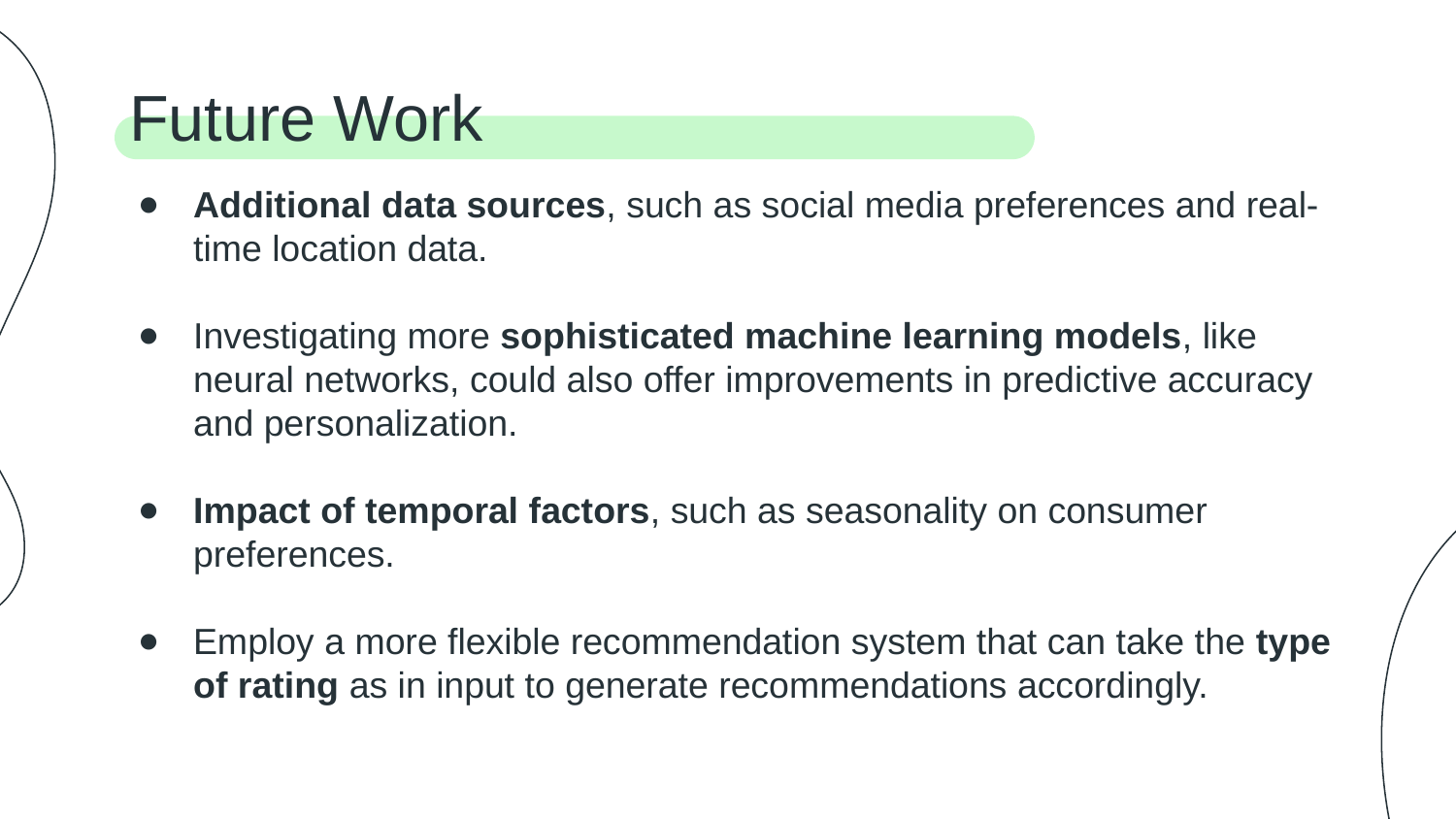

# Future Work
Additional data sources, such as social media preferences and real-time location data.

Investigating more sophisticated machine learning models, like neural networks, could also offer improvements in predictive accuracy and personalization.

Impact of temporal factors, such as seasonality on consumer preferences.

Employ a more flexible recommendation system that can take the type of rating as in input to generate recommendations accordingly.